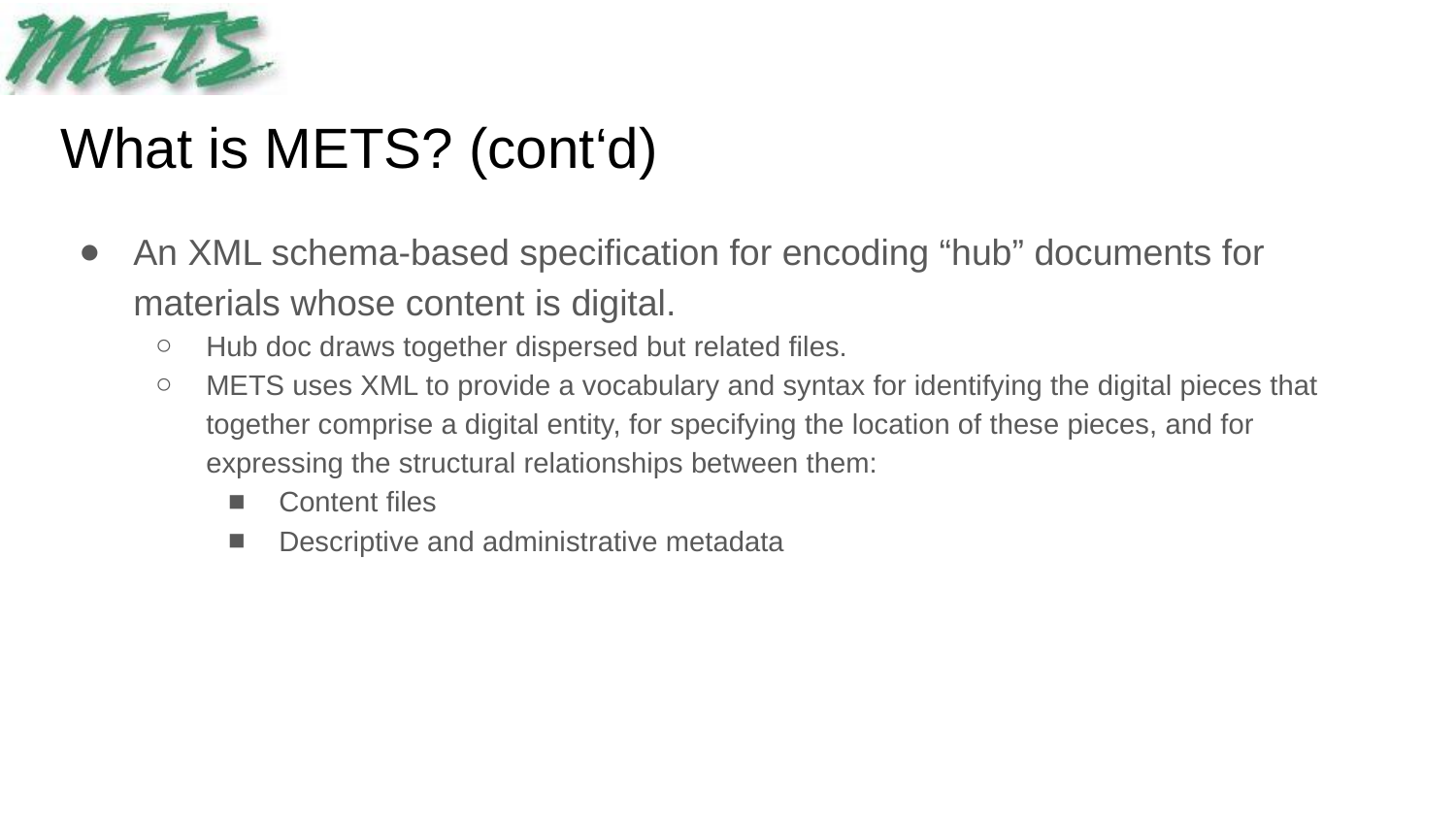

# What is METS? (cont‘d)
An XML schema-based specification for encoding “hub” documents for materials whose content is digital.
Hub doc draws together dispersed but related files.
METS uses XML to provide a vocabulary and syntax for identifying the digital pieces that together comprise a digital entity, for specifying the location of these pieces, and for expressing the structural relationships between them:
Content files
Descriptive and administrative metadata